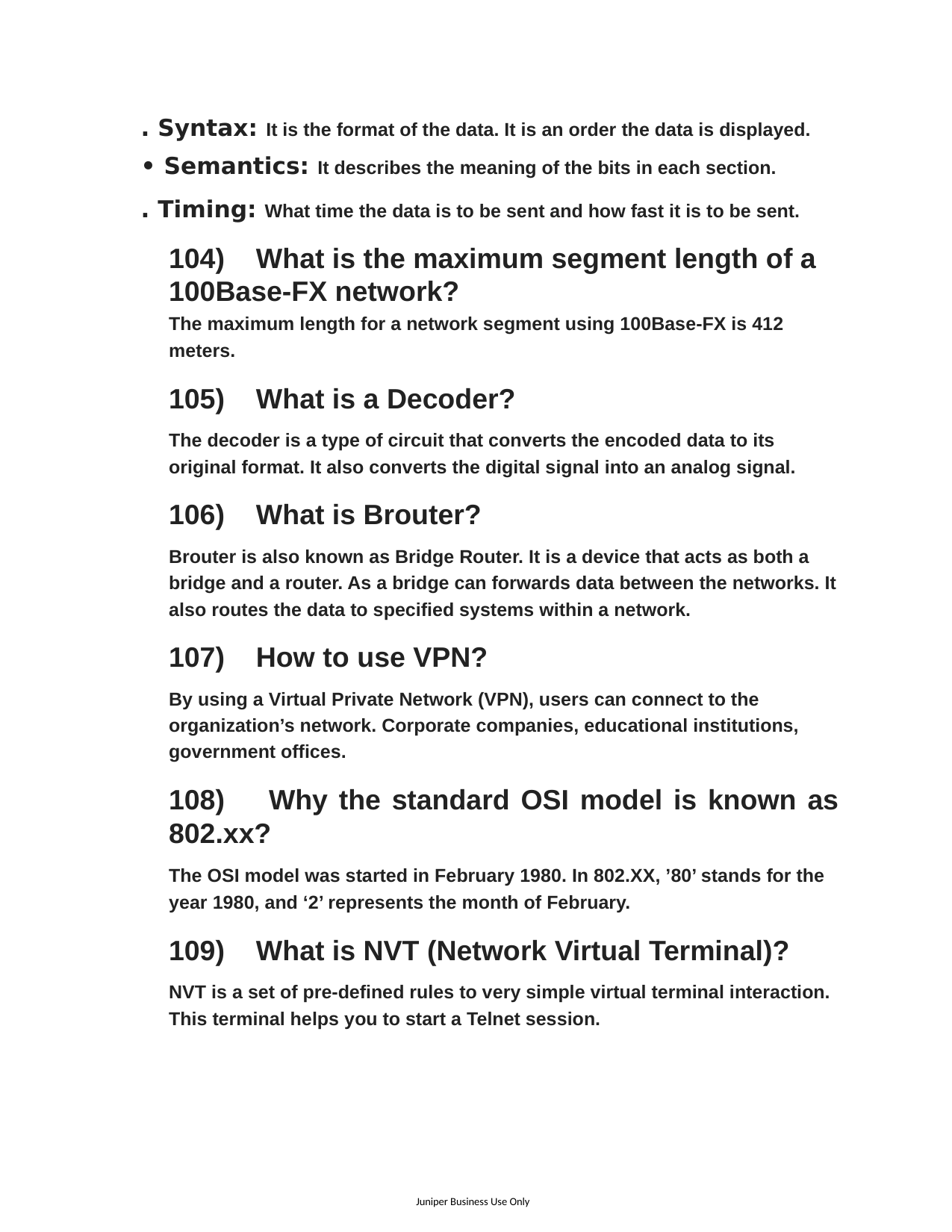

. Syntax: It is the format of the data. It is an order the data is displayed.
• Semantics: It describes the meaning of the bits in each section.
. Timing: What time the data is to be sent and how fast it is to be sent.
104)    What is the maximum segment length of a 100Base-FX network?
The maximum length for a network segment using 100Base-FX is 412 meters.
105)    What is a Decoder?
The decoder is a type of circuit that converts the encoded data to its original format. It also converts the digital signal into an analog signal.
106)    What is Brouter?
Brouter is also known as Bridge Router. It is a device that acts as both a bridge and a router. As a bridge can forwards data between the networks. It also routes the data to specified systems within a network.
107)    How to use VPN?
By using a Virtual Private Network (VPN), users can connect to the organization’s network. Corporate companies, educational institutions, government offices.
108)    Why the standard OSI model is known as 802.xx?
The OSI model was started in February 1980. In 802.XX, ’80’ stands for the year 1980, and ‘2’ represents the month of February.
109)    What is NVT (Network Virtual Terminal)?
NVT is a set of pre-defined rules to very simple virtual terminal interaction. This terminal helps you to start a Telnet session.
Juniper Business Use Only